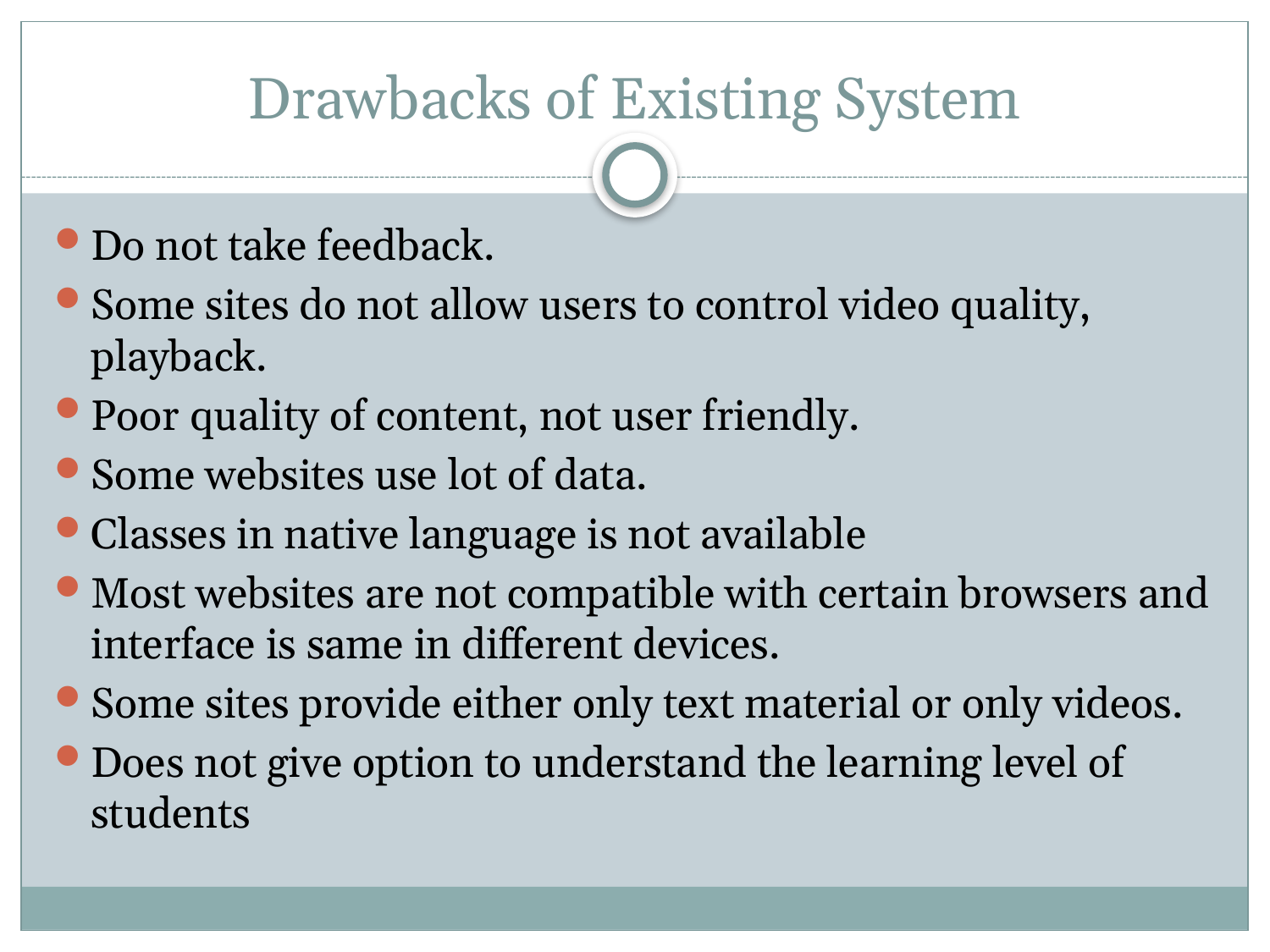

# Drawbacks of Existing System
Do not take feedback.
Some sites do not allow users to control video quality, playback.
Poor quality of content, not user friendly.
Some websites use lot of data.
Classes in native language is not available
Most websites are not compatible with certain browsers and interface is same in different devices.
Some sites provide either only text material or only videos.
Does not give option to understand the learning level of students